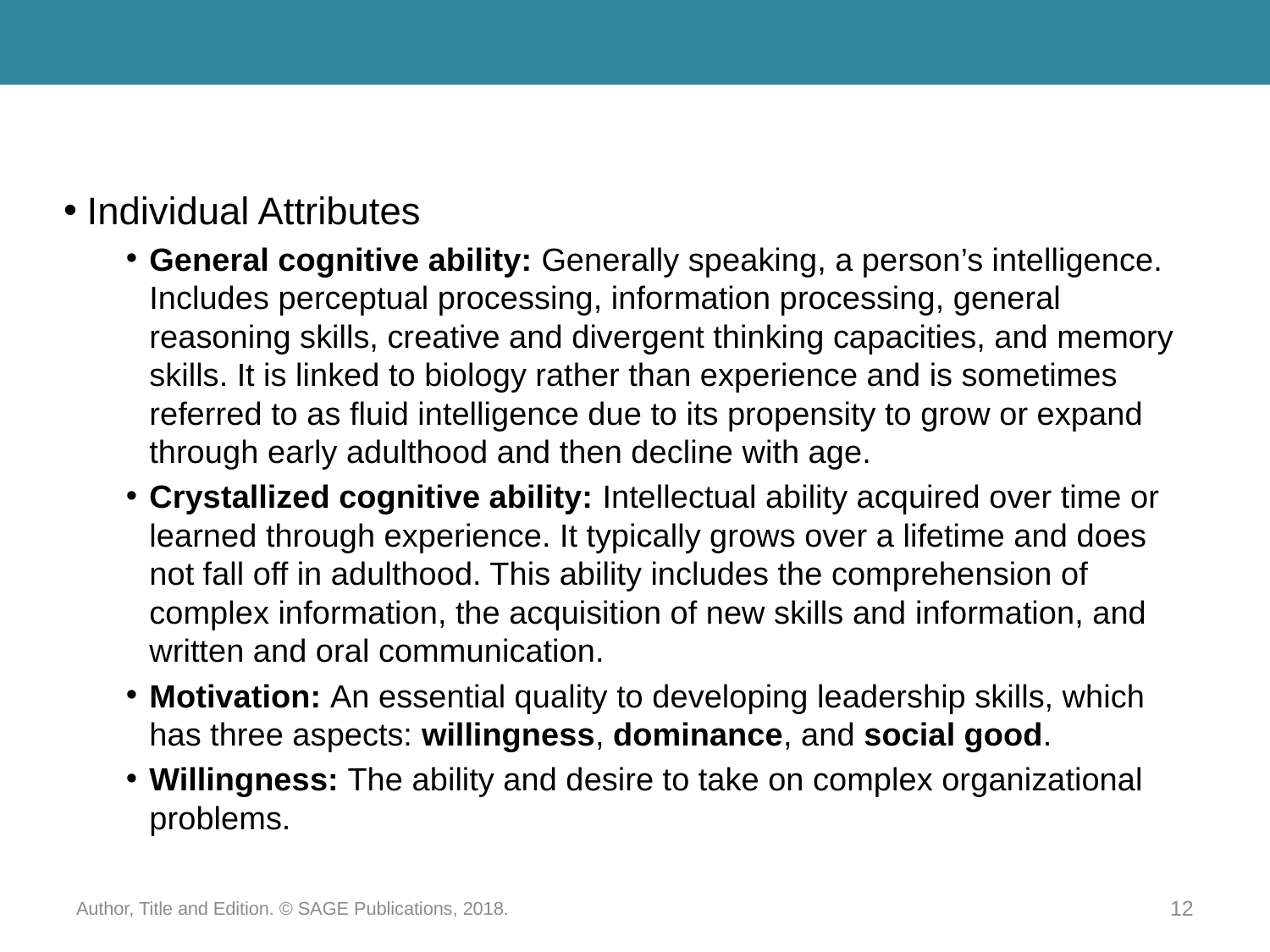

Individual Attributes
General cognitive ability: Generally speaking, a person’s intelligence. Includes perceptual processing, information processing, general reasoning skills, creative and divergent thinking capacities, and memory skills. It is linked to biology rather than experience and is sometimes referred to as fluid intelligence due to its propensity to grow or expand through early adulthood and then decline with age.
Crystallized cognitive ability: Intellectual ability acquired over time or learned through experience. It typically grows over a lifetime and does not fall off in adulthood. This ability includes the comprehension of complex information, the acquisition of new skills and information, and written and oral communication.
Motivation: An essential quality to developing leadership skills, which has three aspects: willingness, dominance, and social good.
Willingness: The ability and desire to take on complex organizational problems.

Author, Title and Edition. © SAGE Publications, 2018.
12